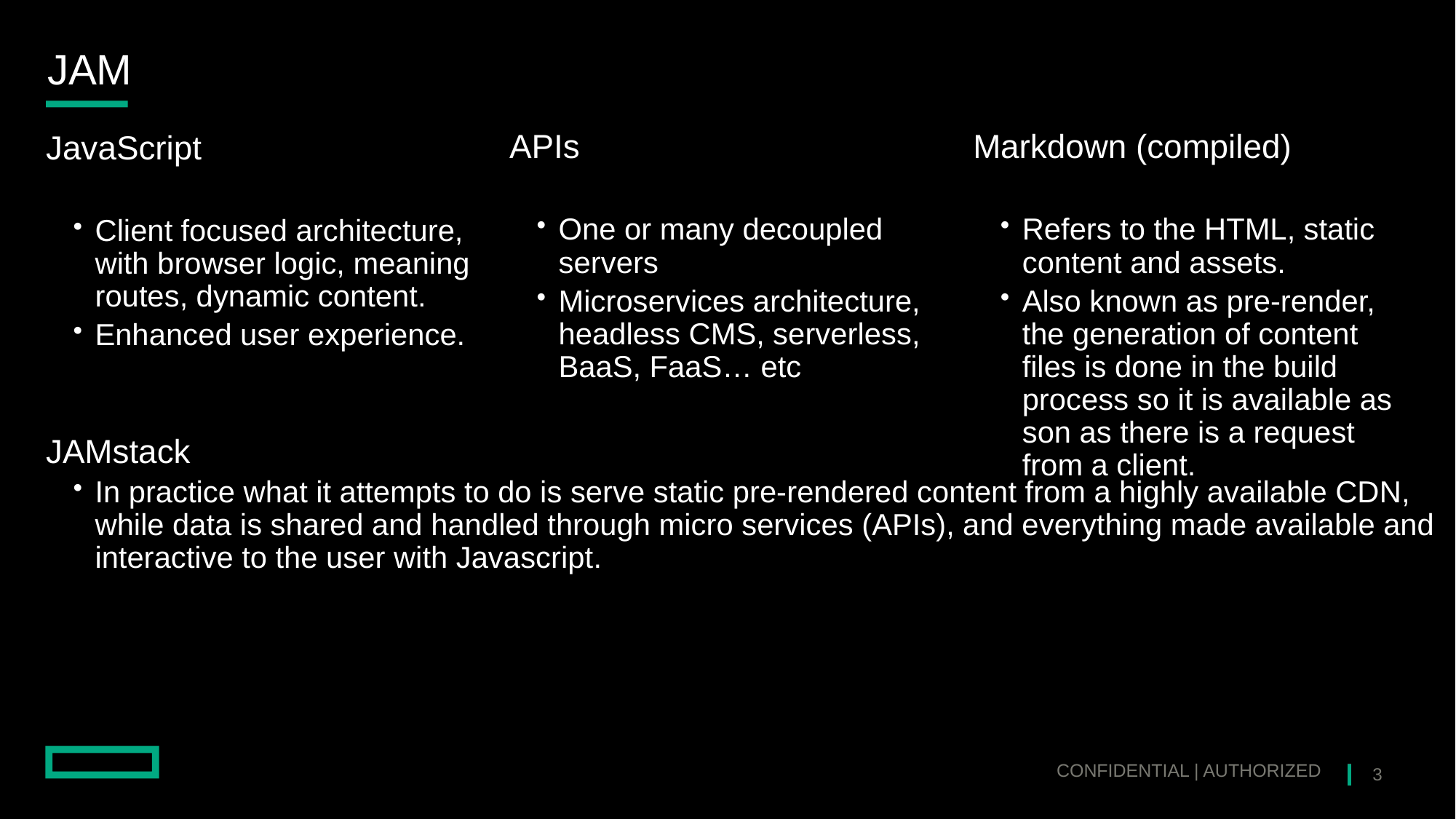

# JAM
APIs

One or many decoupled servers
Microservices architecture, headless CMS, serverless, BaaS, FaaS… etc
Markdown (compiled)

Refers to the HTML, static content and assets.
Also known as pre-render, the generation of content files is done in the build process so it is available as son as there is a request from a client.

JavaScript

Client focused architecture, with browser logic, meaning routes, dynamic content.
Enhanced user experience.

JAMstack
In practice what it attempts to do is serve static pre-rendered content from a highly available CDN, while data is shared and handled through micro services (APIs), and everything made available and interactive to the user with Javascript.

CONFIDENTIAL | AUTHORIZED
3